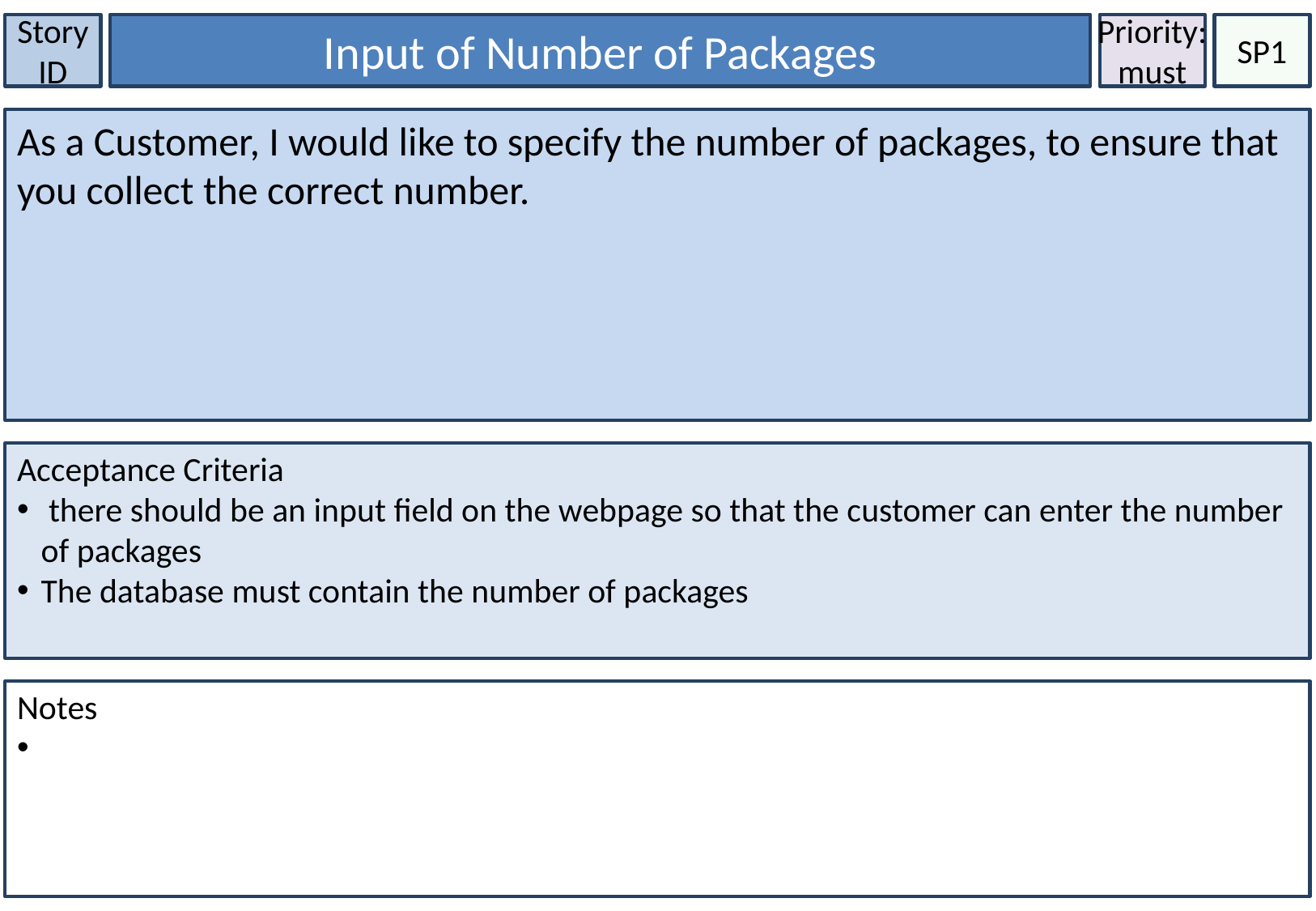

Story ID
Input of Number of Packages
Priority:
must
SP1
As a Customer, I would like to specify the number of packages, to ensure that you collect the correct number.
Acceptance Criteria
 there should be an input field on the webpage so that the customer can enter the number of packages
The database must contain the number of packages
Notes